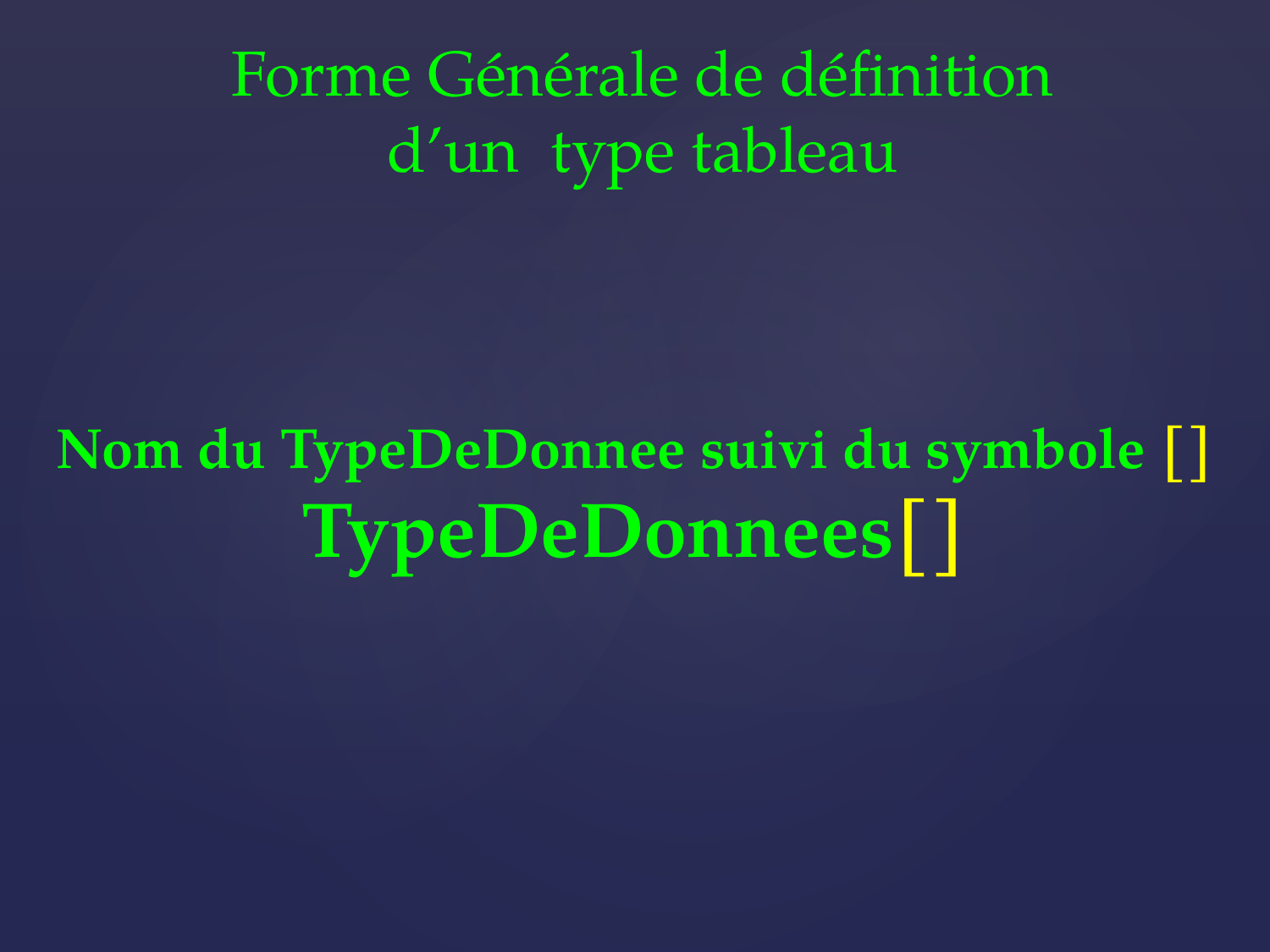

Forme Générale de définition
d’un  type tableau
Nom du TypeDeDonnee suivi du symbole []
TypeDeDonnees[]